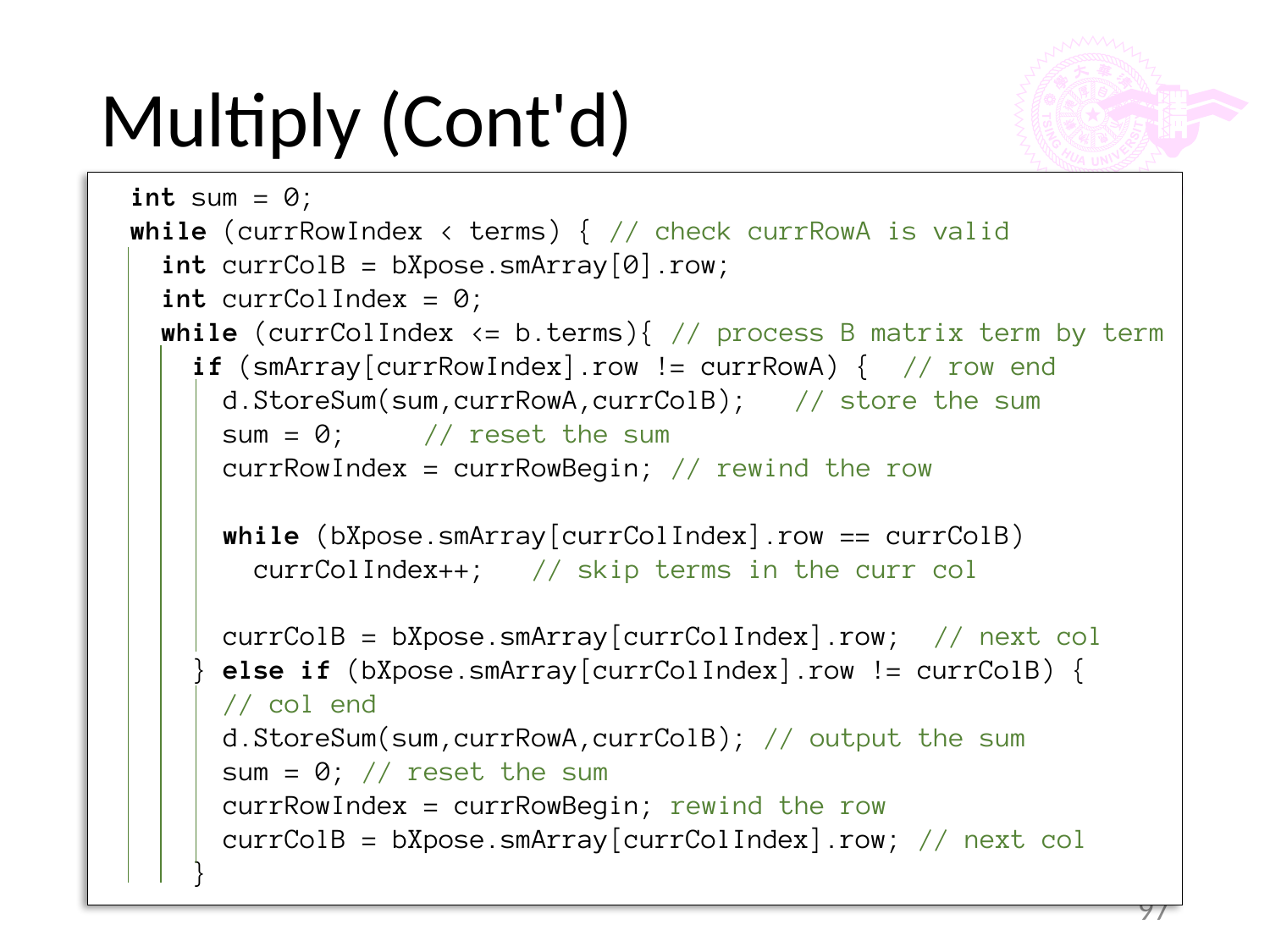

# Multiply (Cont'd)
  int sum = 0;
  while (currRowIndex < terms) { // check currRowA is valid
    int currColB = bXpose.smArray[0].row;
    int currColIndex = 0;
    while (currColIndex <= b.terms){ // process B matrix term by term
      if (smArray[currRowIndex].row != currRowA) {  // row end
        d.StoreSum(sum,currRowA,currColB);   // store the sum
        sum = 0;     // reset the sum
        currRowIndex = currRowBegin; // rewind the row

        while (bXpose.smArray[currColIndex].row == currColB)
          currColIndex++;   // skip terms in the curr col

        currColB = bXpose.smArray[currColIndex].row;  // next col
      } else if (bXpose.smArray[currColIndex].row != currColB) {
        // col end
        d.StoreSum(sum,currRowA,currColB); // output the sum
        sum = 0; // reset the sum
        currRowIndex = currRowBegin; rewind the row
        currColB = bXpose.smArray[currColIndex].row; // next col
      }
97